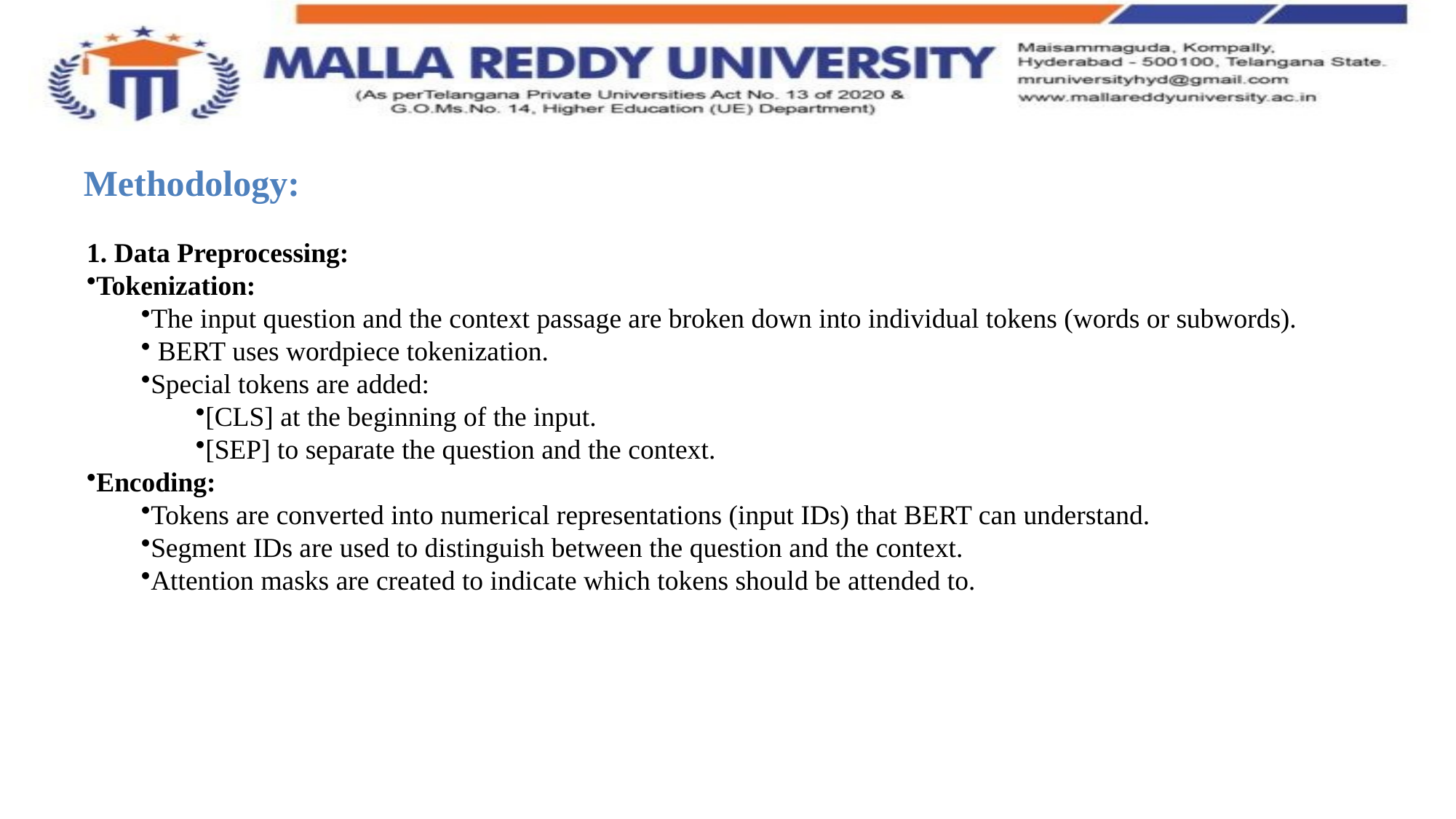

Methodology:
1. Data Preprocessing:
Tokenization:
The input question and the context passage are broken down into individual tokens (words or subwords).
 BERT uses wordpiece tokenization.
Special tokens are added:
[CLS] at the beginning of the input.
[SEP] to separate the question and the context.
Encoding:
Tokens are converted into numerical representations (input IDs) that BERT can understand.
Segment IDs are used to distinguish between the question and the context.
Attention masks are created to indicate which tokens should be attended to.